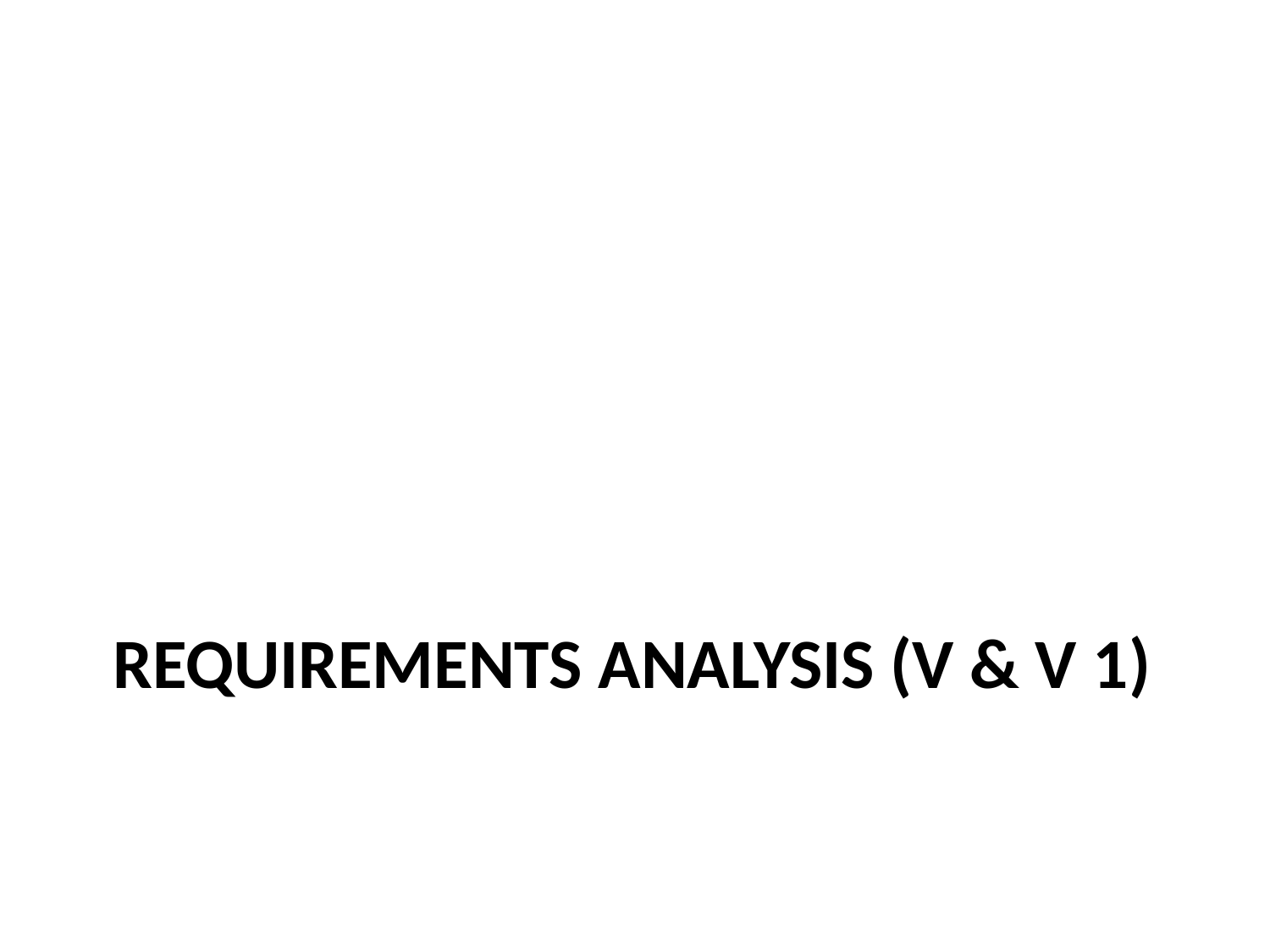

# Requirements Analysis (V & V 1)